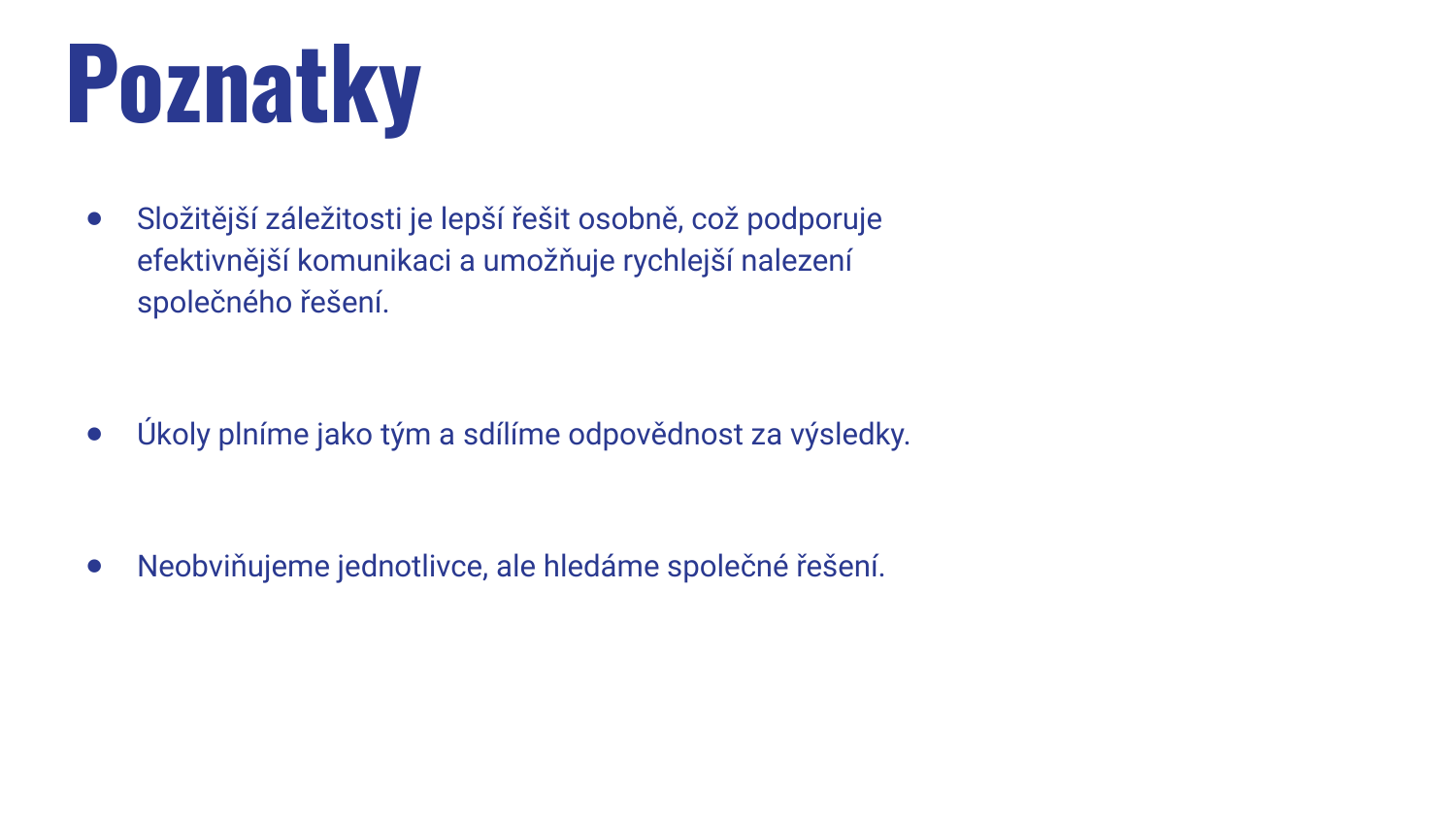

# Poznatky
Složitější záležitosti je lepší řešit osobně, což podporuje efektivnější komunikaci a umožňuje rychlejší nalezení společného řešení.

Úkoly plníme jako tým a sdílíme odpovědnost za výsledky.

Neobviňujeme jednotlivce, ale hledáme společné řešení.